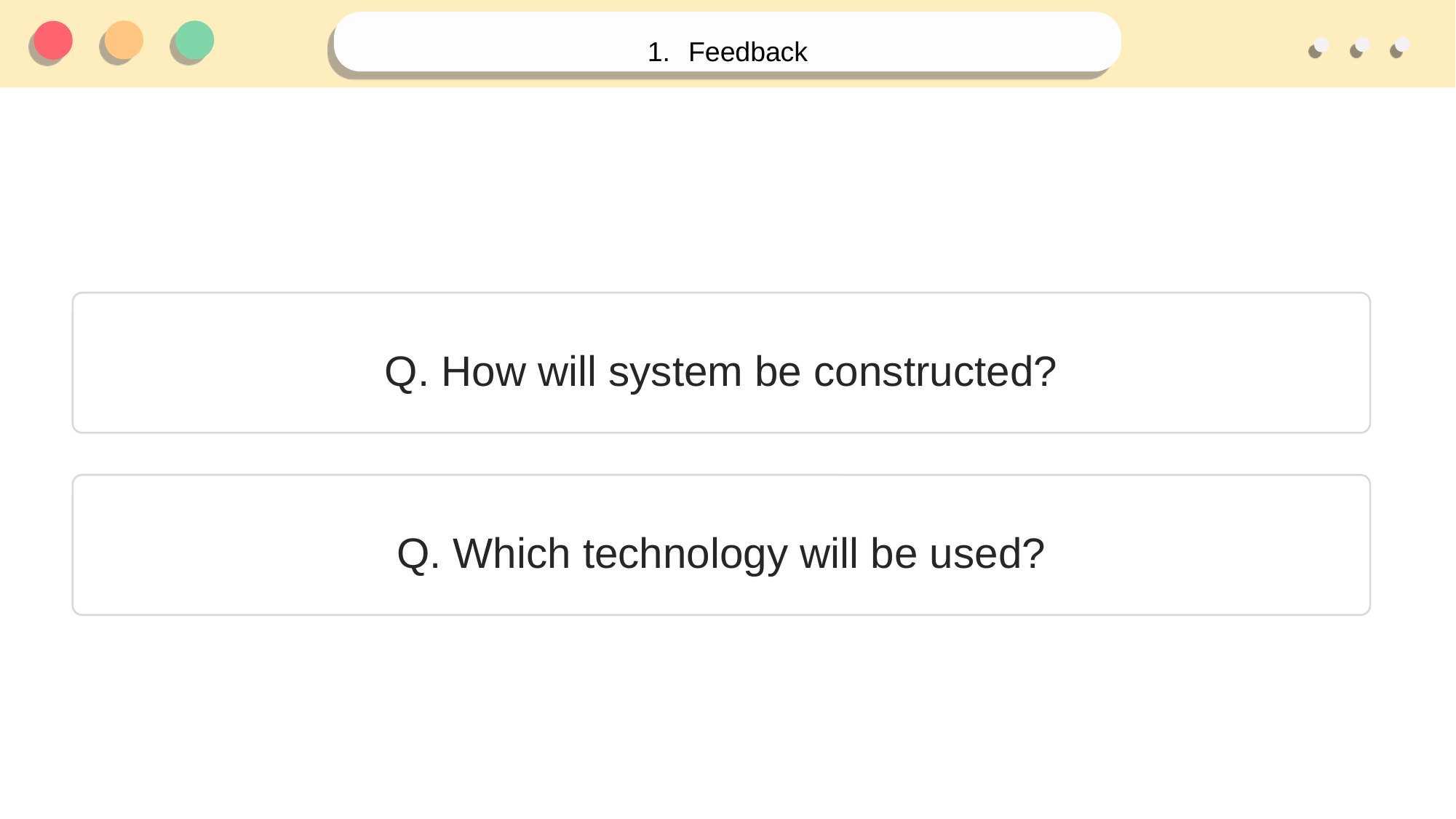

Feedback

Q. How will system be constructed?

Q. Which technology will be used?